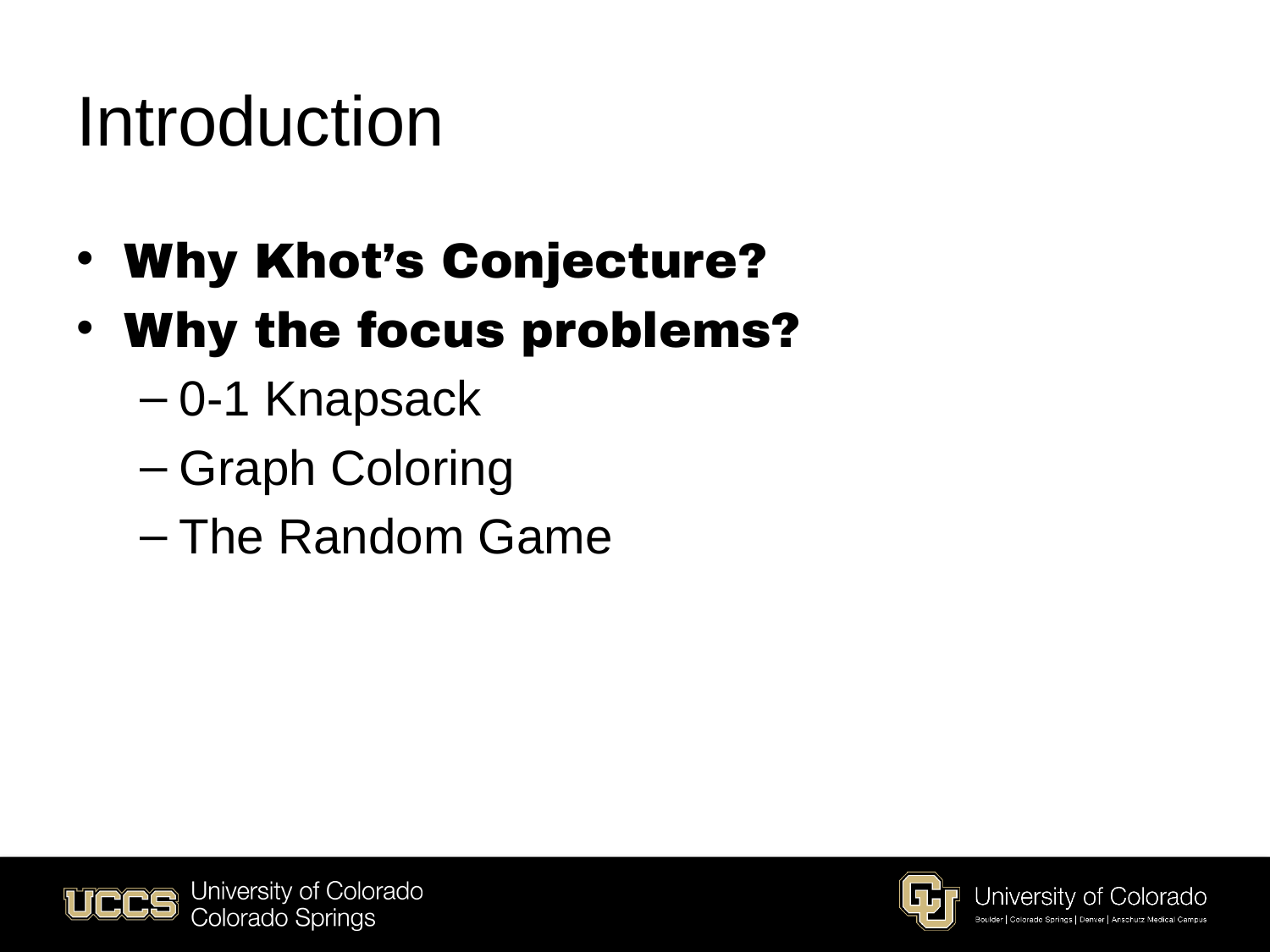

# Introduction
Why Khot’s Conjecture?
Why the focus problems?
0-1 Knapsack
Graph Coloring
The Random Game